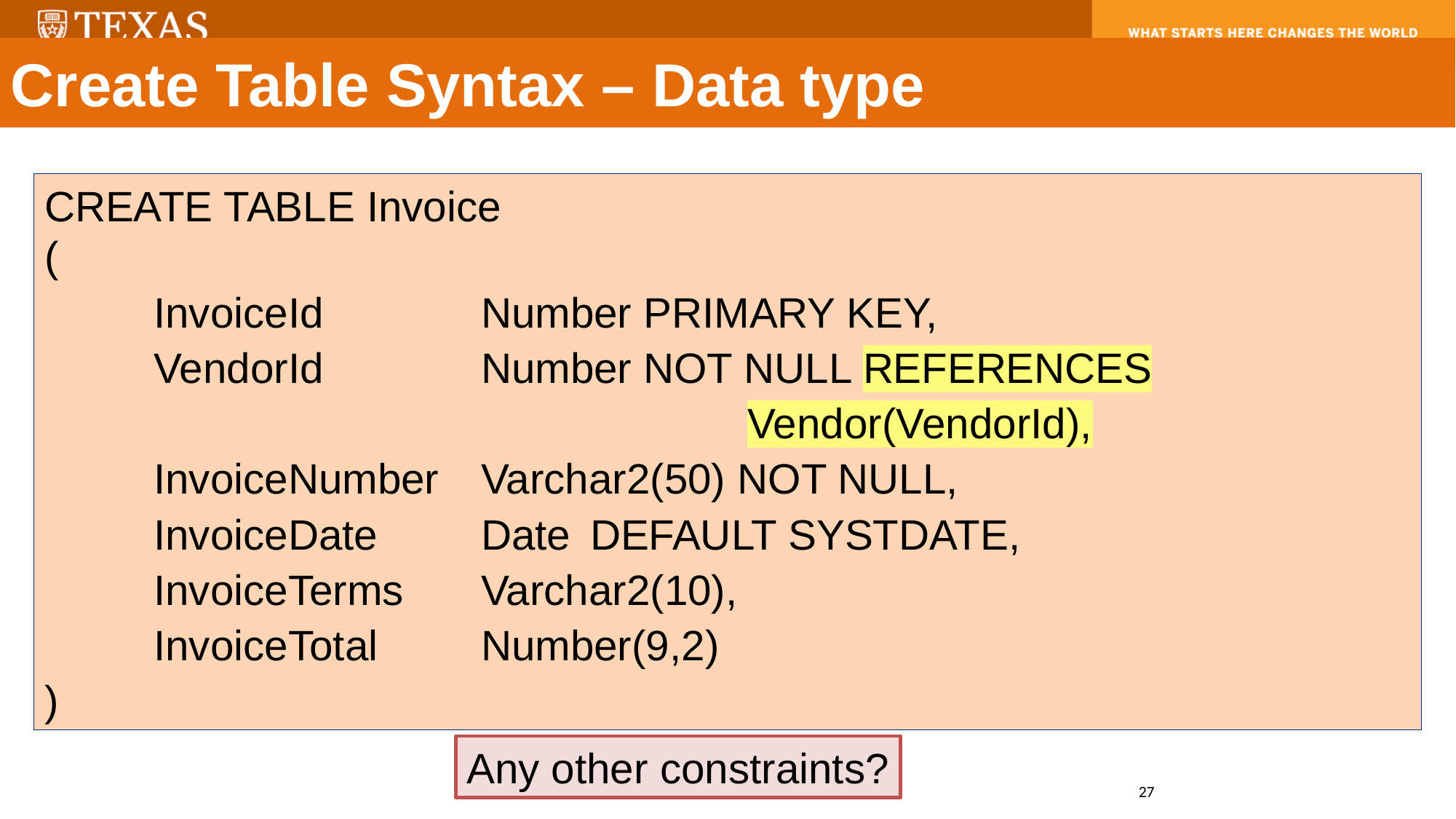

Create Table Syntax – Data type
CREATE TABLE Invoice
(
	InvoiceId		Number PRIMARY KEY,
	VendorId		Number NOT NULL REFERENCES
Vendor(VendorId),
	InvoiceNumber 	Varchar2(50) NOT NULL,
	InvoiceDate 	Date	DEFAULT SYSTDATE,
	InvoiceTerms 	Varchar2(10),
	InvoiceTotal 	Number(9,2)
)
Any other constraints?
27